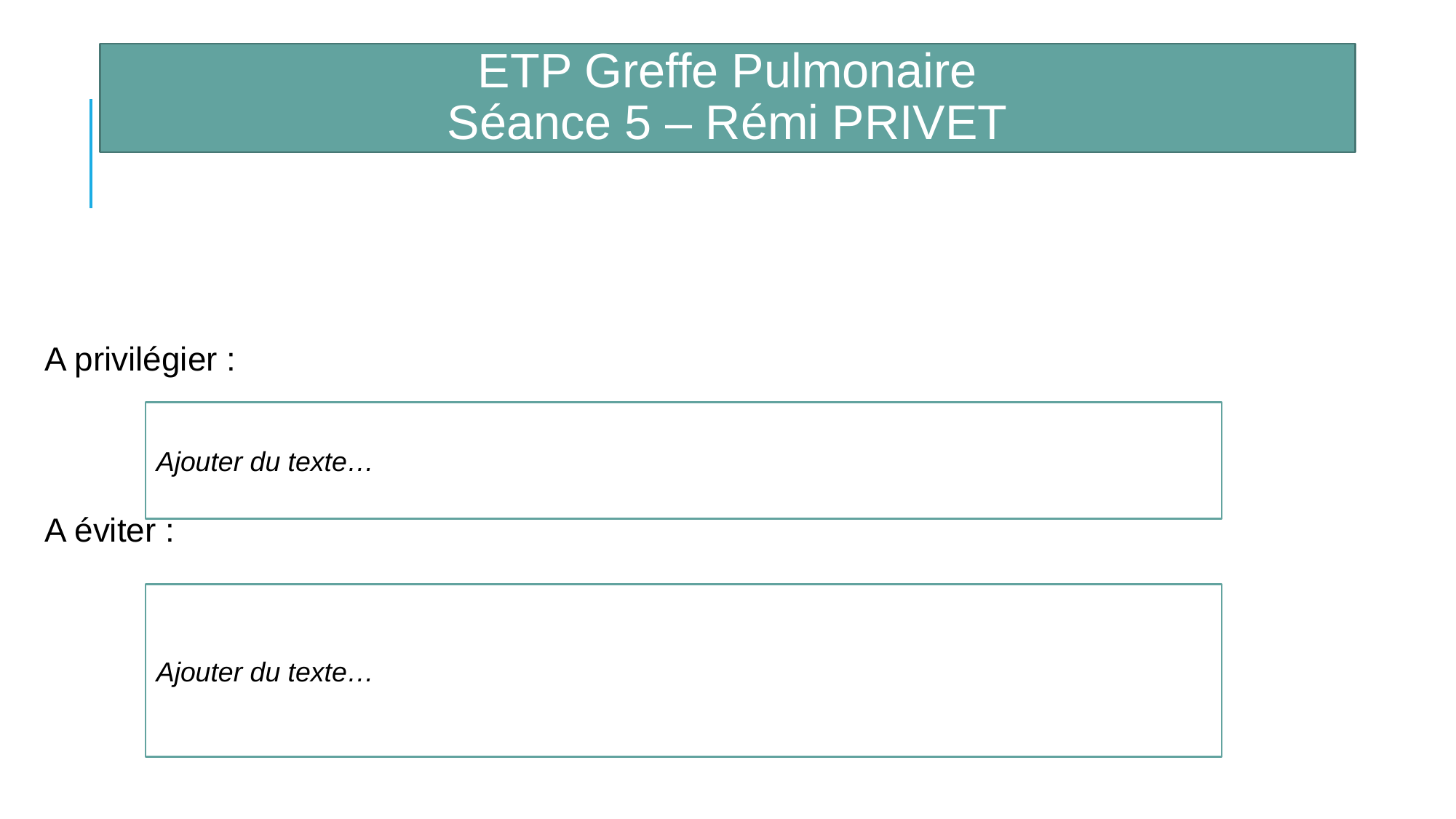

ETP Greffe Pulmonaire
Séance 5 – Rémi PRIVET

A privilégier :

A éviter :

Ajouter du texte…
Ajouter du texte…